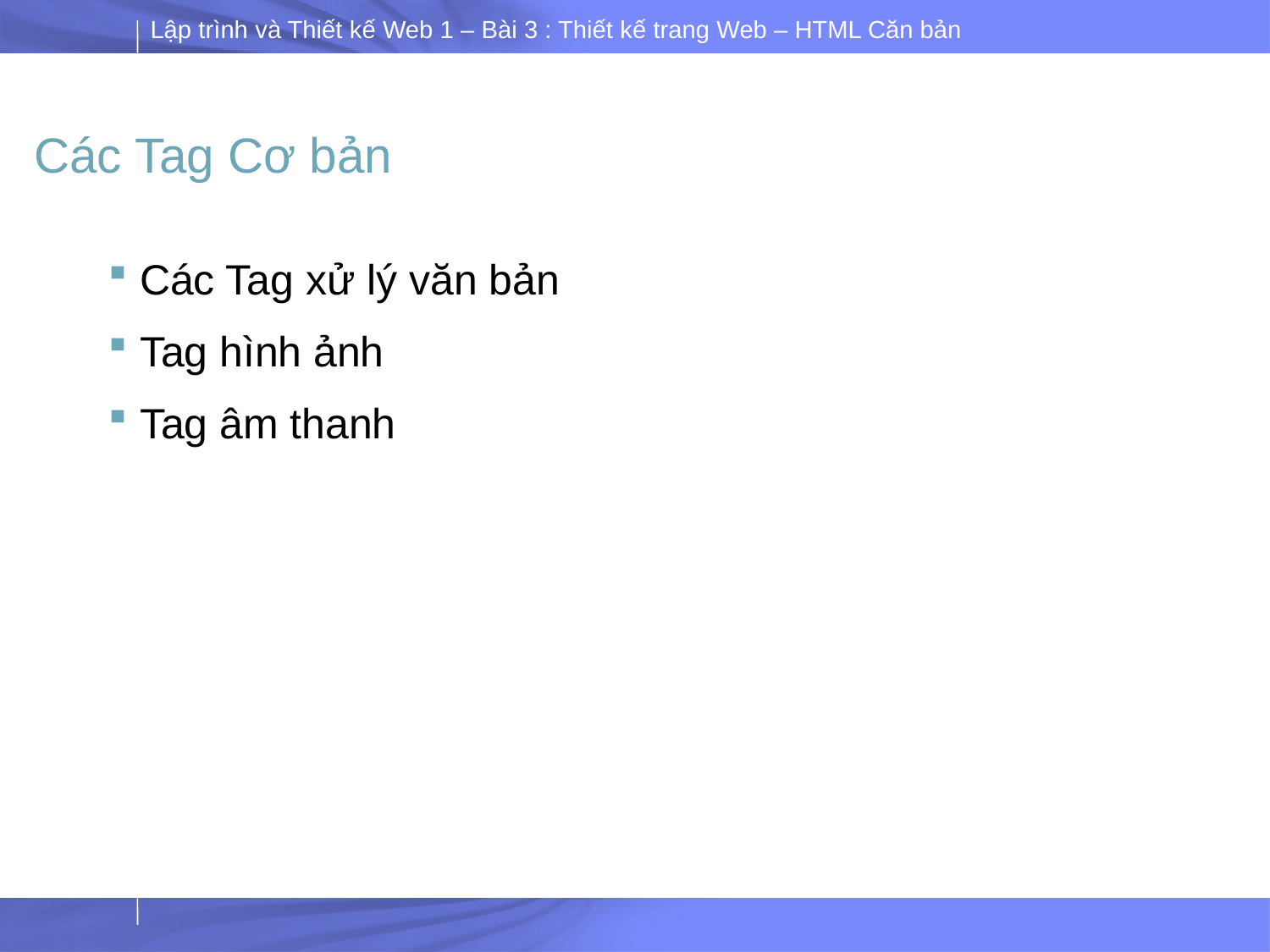

# Các Tag Cơ bản
Các Tag xử lý văn bản
Tag hình ảnh
Tag âm thanh